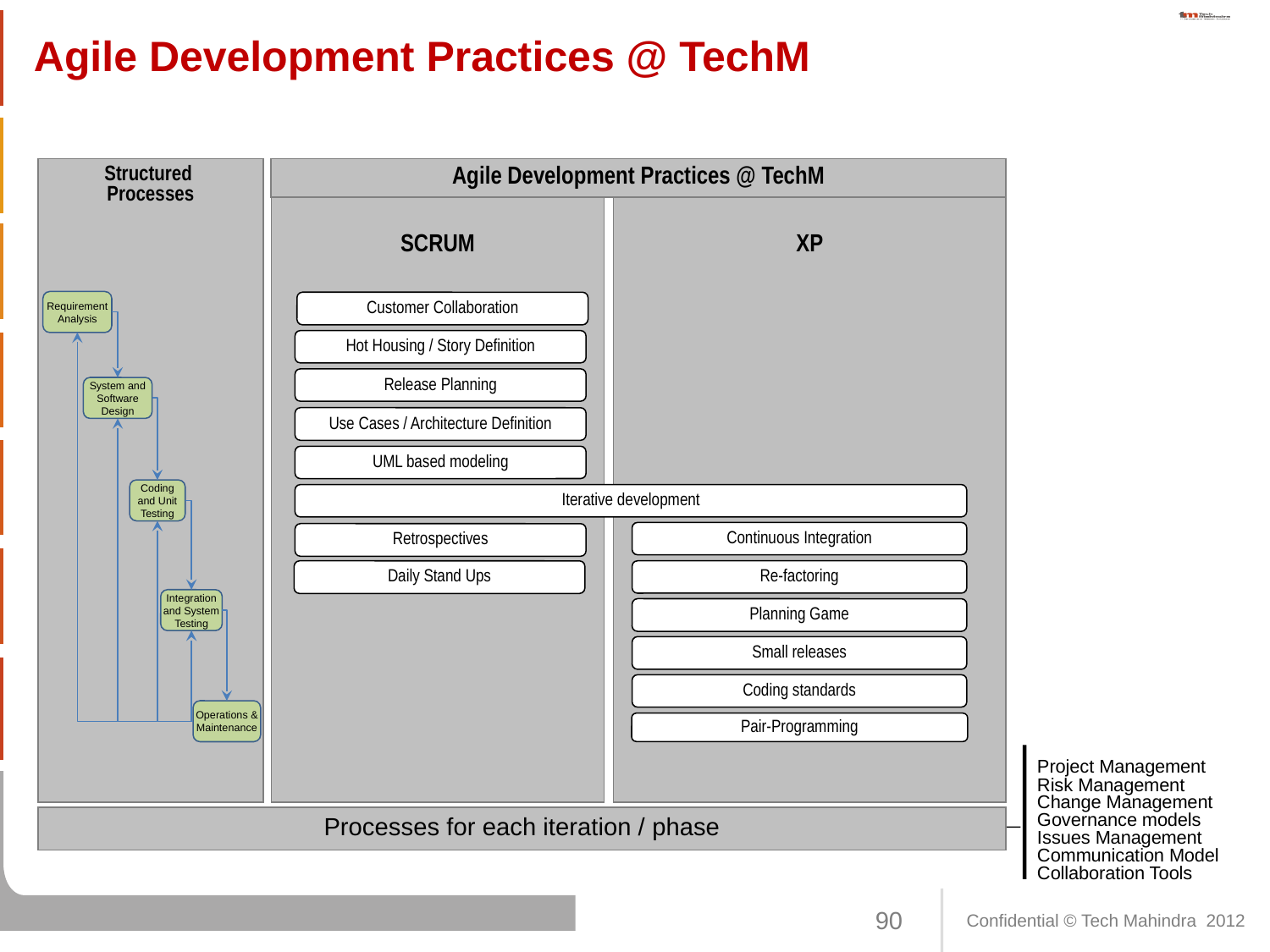

# Agile Development Practices @ TechM
Structured
Processes
Agile Development Practices @ TechM

SCRUM

XP

Requirement Analysis
Customer Collaboration
Hot Housing / Story Definition
Release Planning
System and Software Design
Use Cases / Architecture Definition
UML based modeling
Coding and Unit Testing
Iterative development
Continuous Integration
Retrospectives
Daily Stand Ups
Re-factoring
Integration and System Testing
Planning Game
Small releases
Coding standards
Operations & Maintenance
Pair-Programming

Project Management
Risk Management
Change Management
Governance models
Issues Management
Communication Model Collaboration Tools
Processes for each iteration / phase